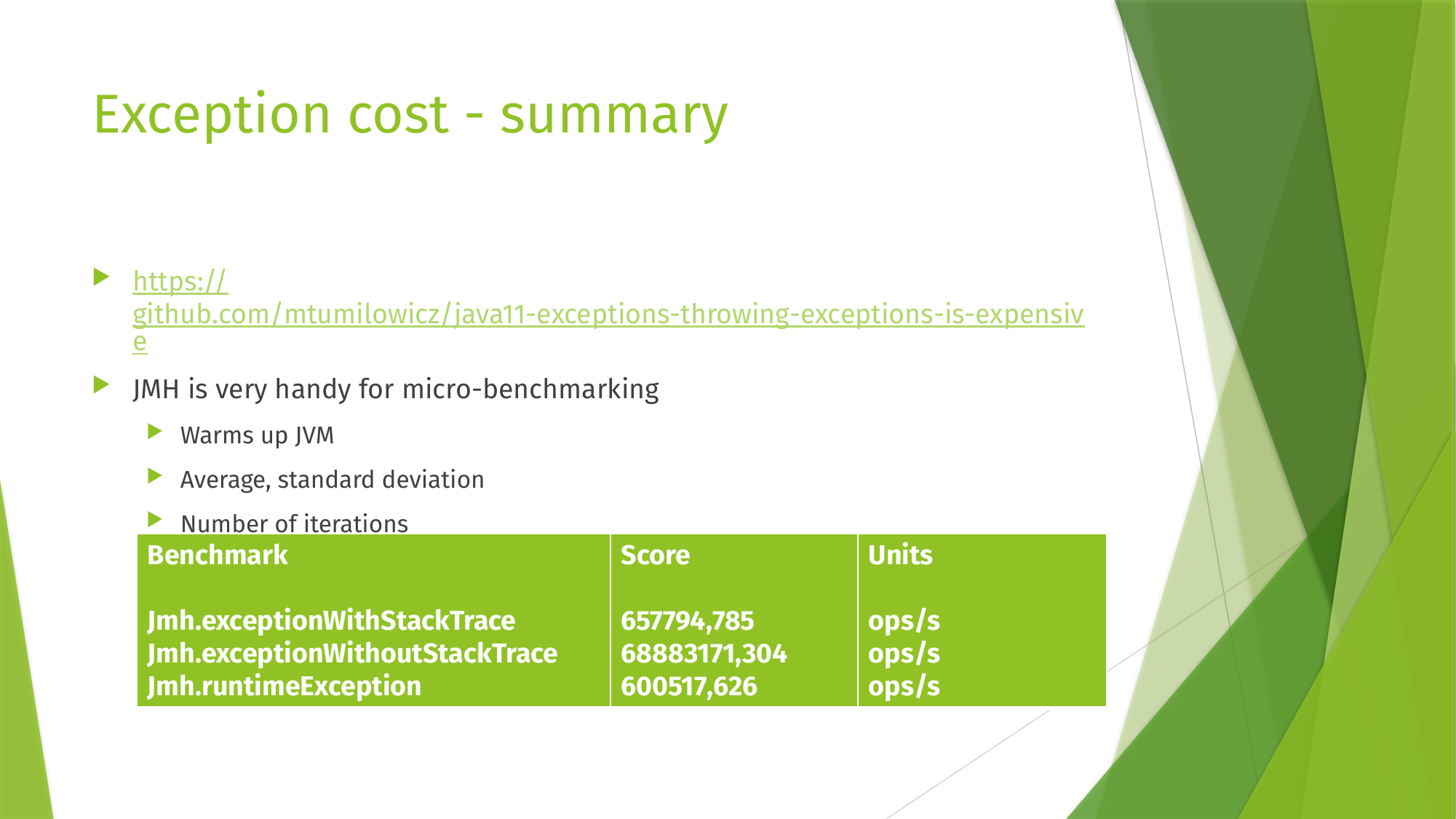

# Exception cost - summary
https://github.com/mtumilowicz/java11-exceptions-throwing-exceptions-is-expensive
JMH is very handy for micro-benchmarking
Warms up JVM
Average, standard deviation
Number of iterations

| Benchmark Jmh.exceptionWithStackTrace Jmh.exceptionWithoutStackTrace Jmh.runtimeException | Score 657794,785 68883171,304 600517,626 | Units ops/s ops/s ops/s |
| --- | --- | --- |